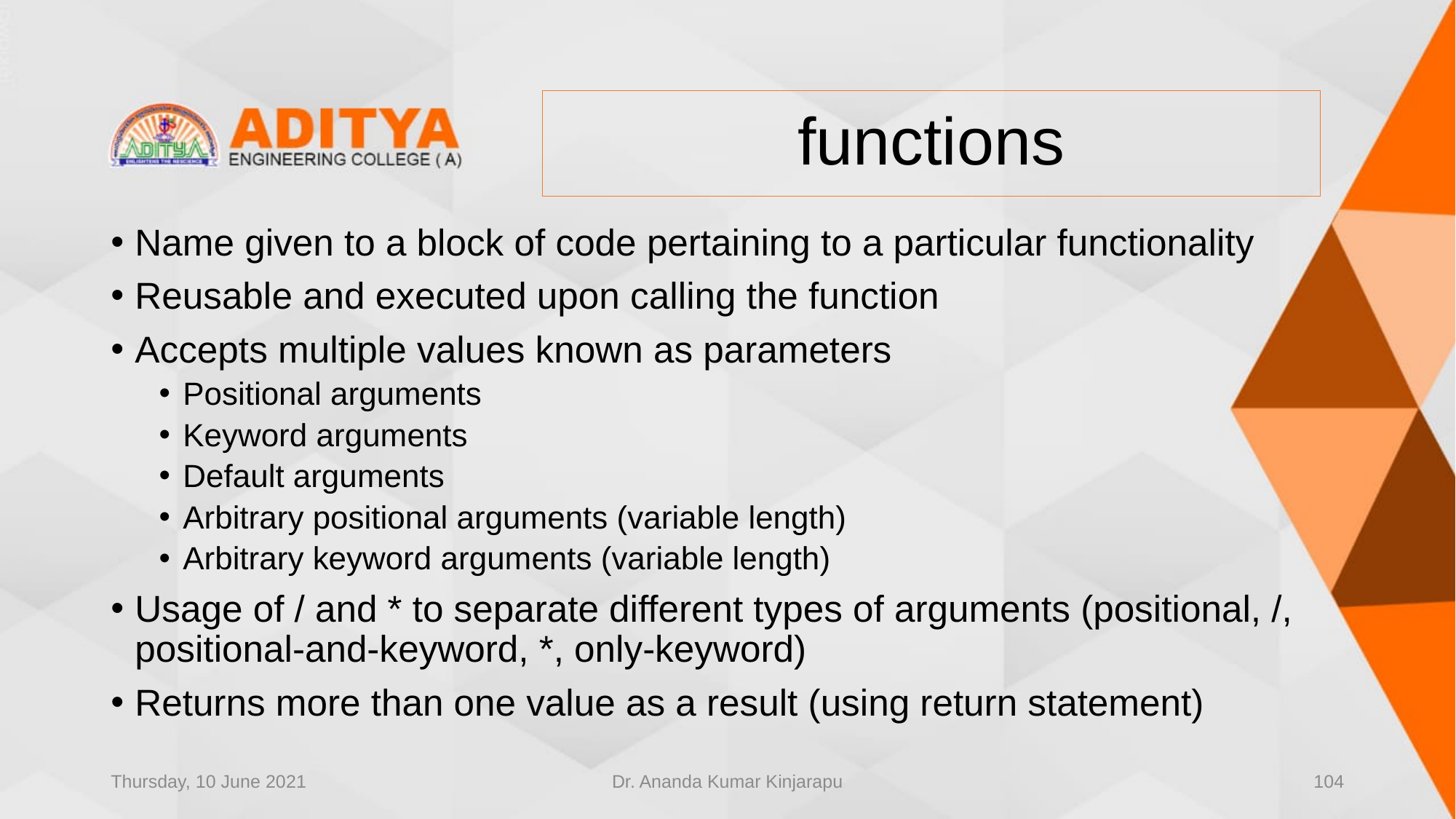

# functions
Name given to a block of code pertaining to a particular functionality
Reusable and executed upon calling the function
Accepts multiple values known as parameters
Positional arguments
Keyword arguments
Default arguments
Arbitrary positional arguments (variable length)
Arbitrary keyword arguments (variable length)
Usage of / and * to separate different types of arguments (positional, /, positional-and-keyword, *, only-keyword)
Returns more than one value as a result (using return statement)
Thursday, 10 June 2021
Dr. Ananda Kumar Kinjarapu
104